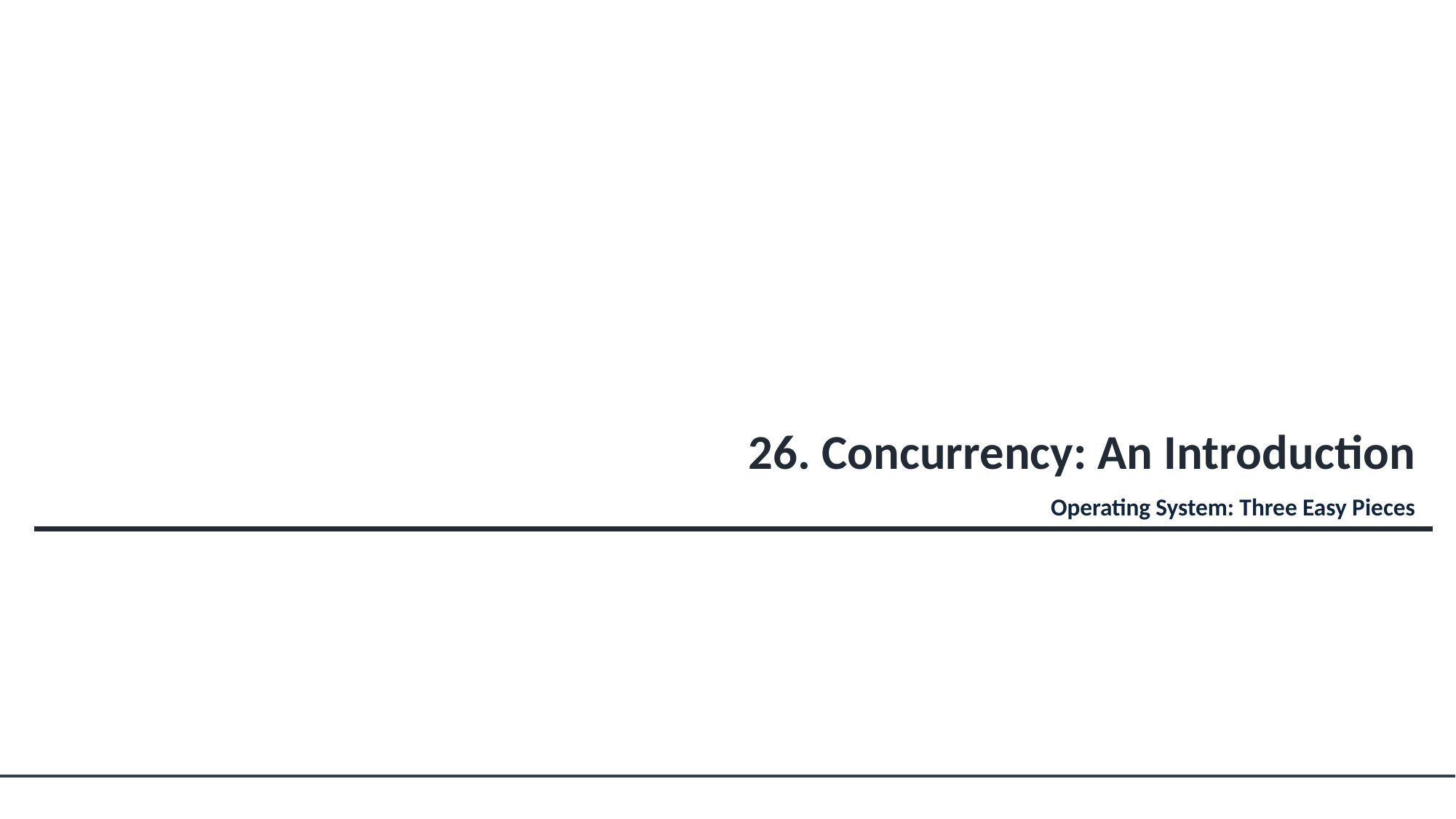

26. Concurrency: An Introduction
Operating System: Three Easy Pieces